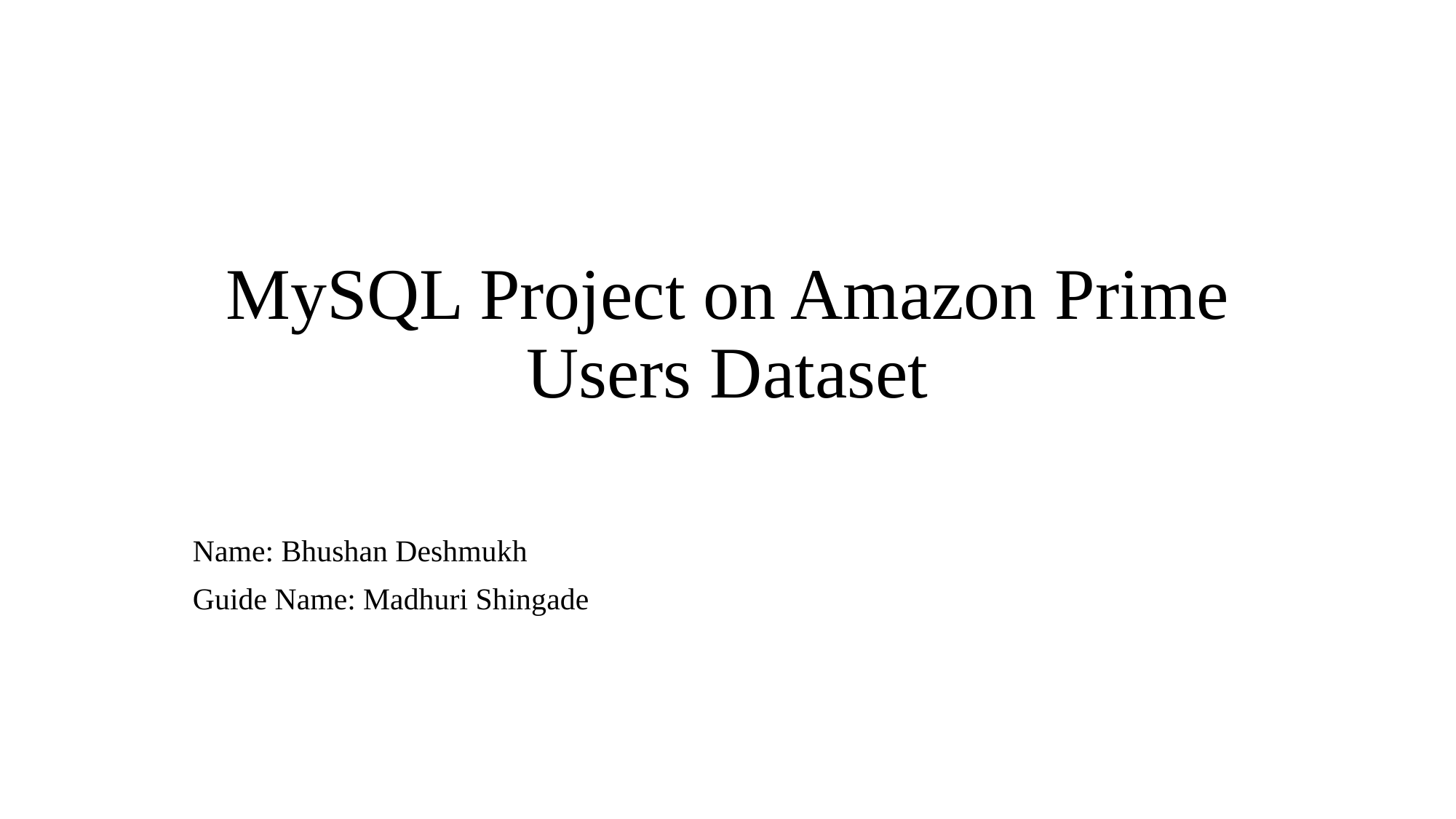

# MySQL Project on Amazon Prime Users Dataset

Name: Bhushan Deshmukh
Guide Name: Madhuri Shingade